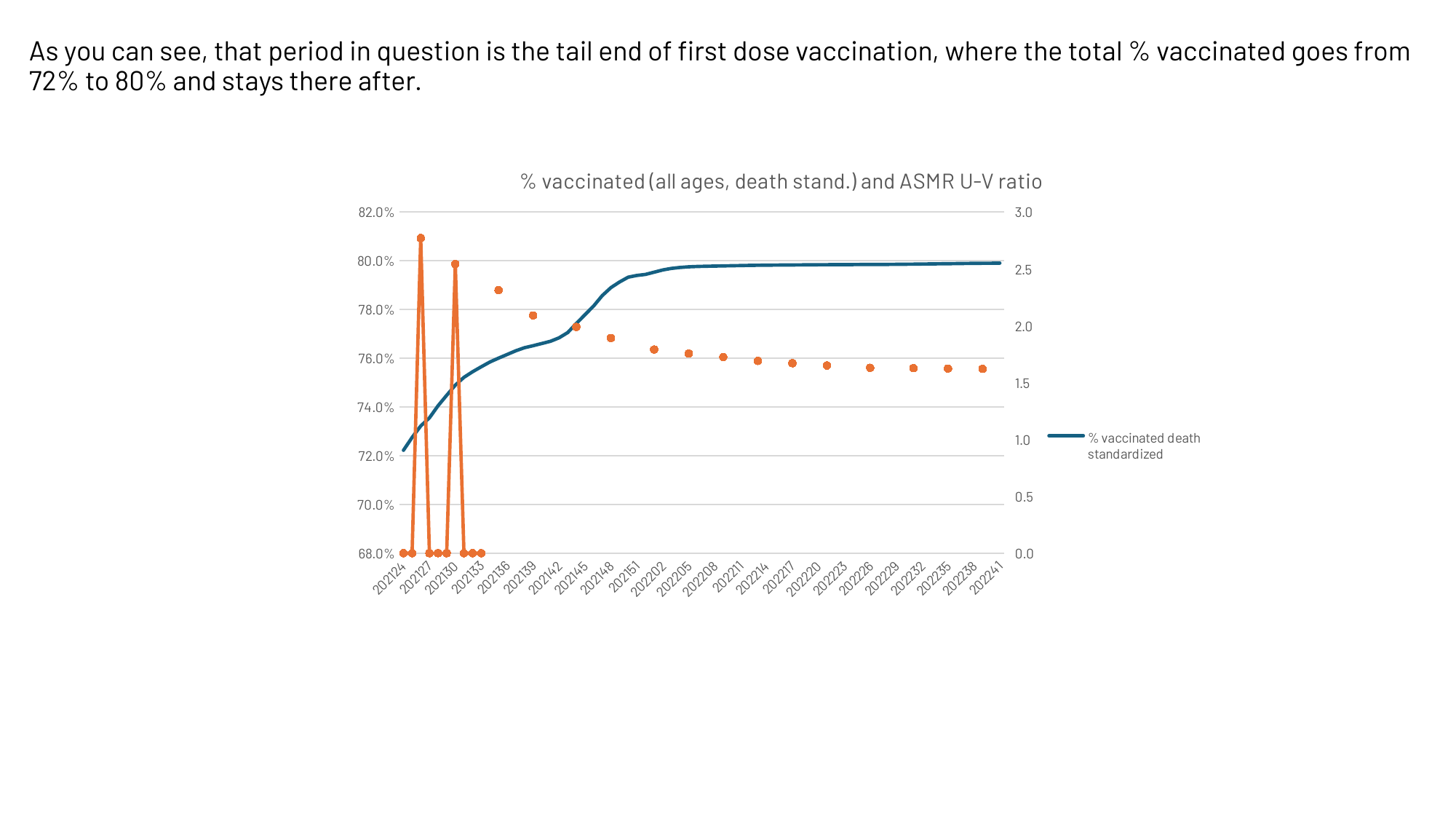

As you can see, that period in question is the tail end of first dose vaccination, where the total % vaccinated goes from 72% to 80% and stays there after.

[unsupported chart]